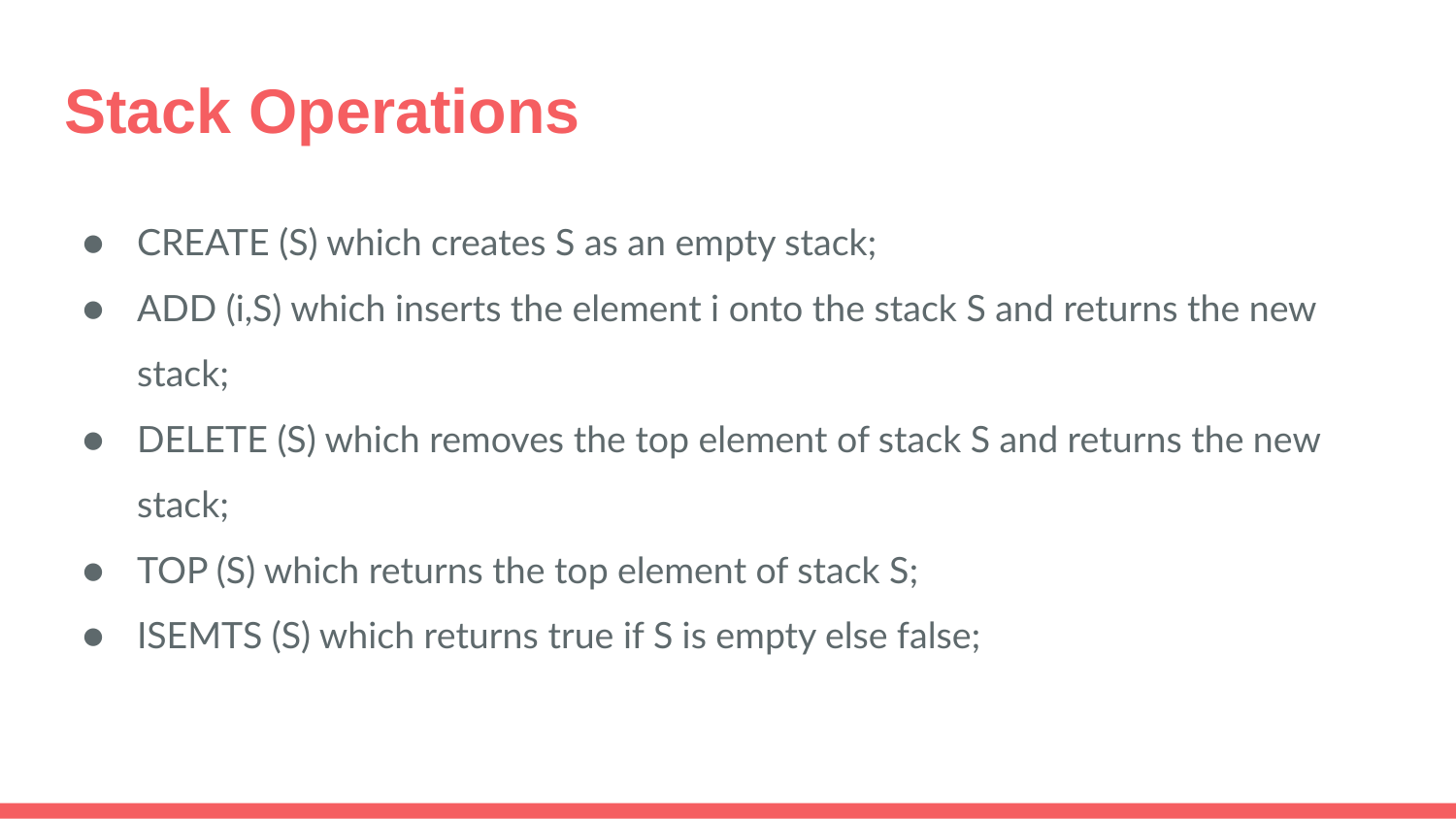

# Stack Operations
CREATE (S) which creates S as an empty stack;
ADD (i,S) which inserts the element i onto the stack S and returns the new stack;
DELETE (S) which removes the top element of stack S and returns the new stack;
TOP (S) which returns the top element of stack S;
ISEMTS (S) which returns true if S is empty else false;